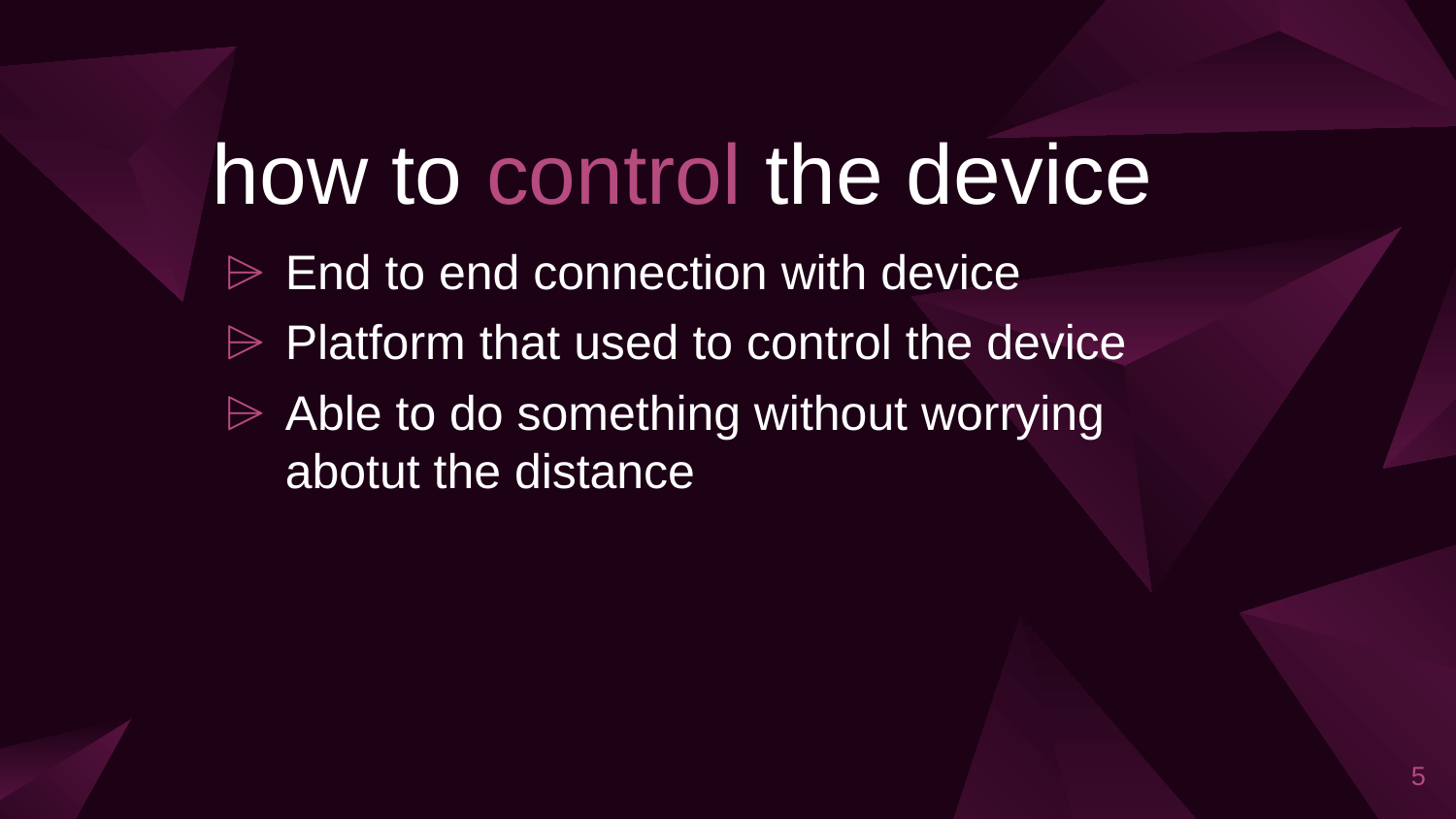

# how to control the device
End to end connection with device
Platform that used to control the device
Able to do something without worrying abotut the distance
5